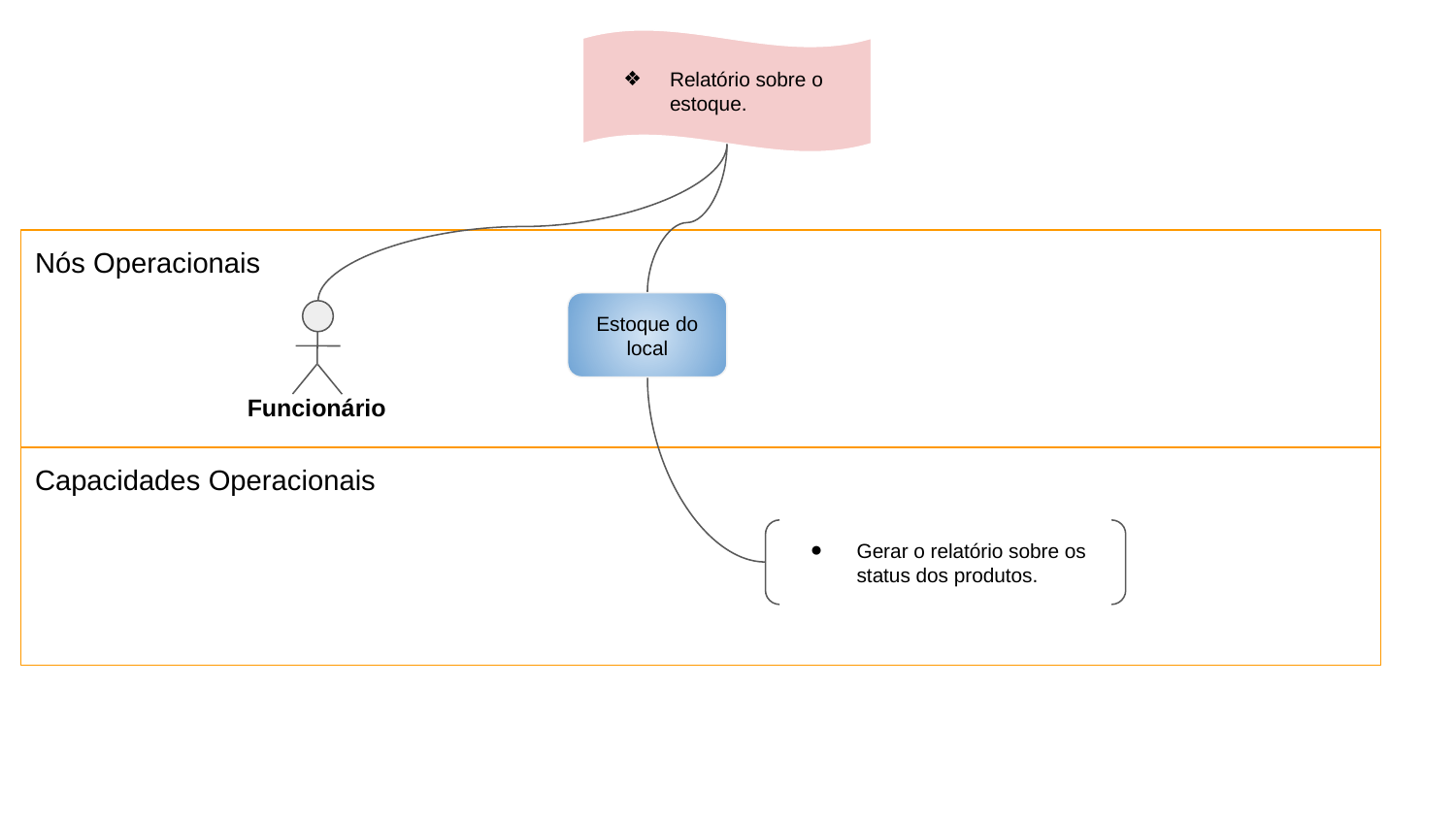

Relatório sobre o estoque.

Nós Operacionais
Estoque do local

Funcionário

Capacidades Operacionais
Gerar o relatório sobre os status dos produtos.